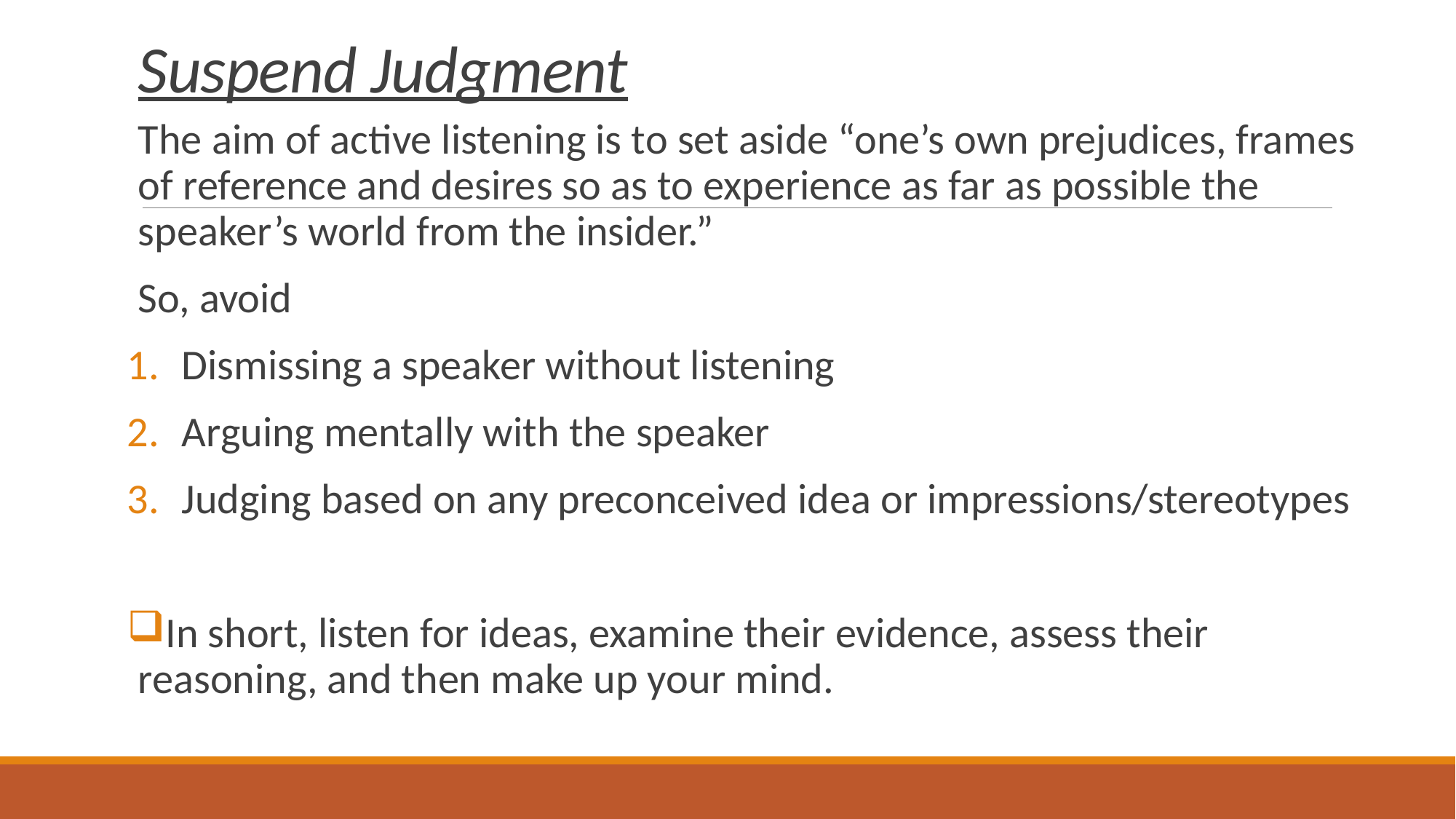

# Suspend Judgment
The aim of active listening is to set aside “one’s own prejudices, frames of reference and desires so as to experience as far as possible the speaker’s world from the insider.”
So, avoid
Dismissing a speaker without listening
Arguing mentally with the speaker
Judging based on any preconceived idea or impressions/stereotypes

In short, listen for ideas, examine their evidence, assess their reasoning, and then make up your mind.